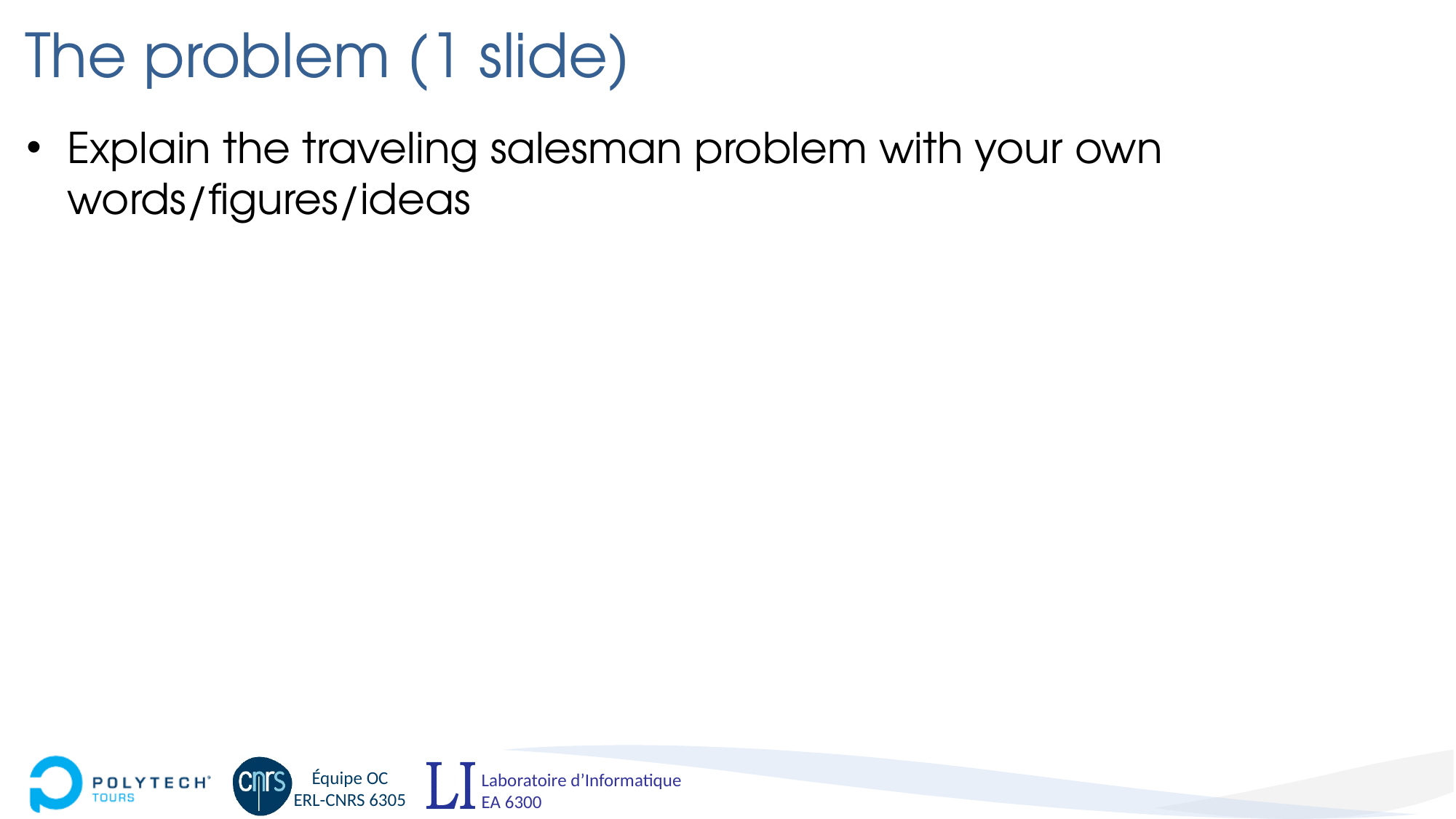

# The problem (1 slide)
Explain the traveling salesman problem with your own words/figures/ideas